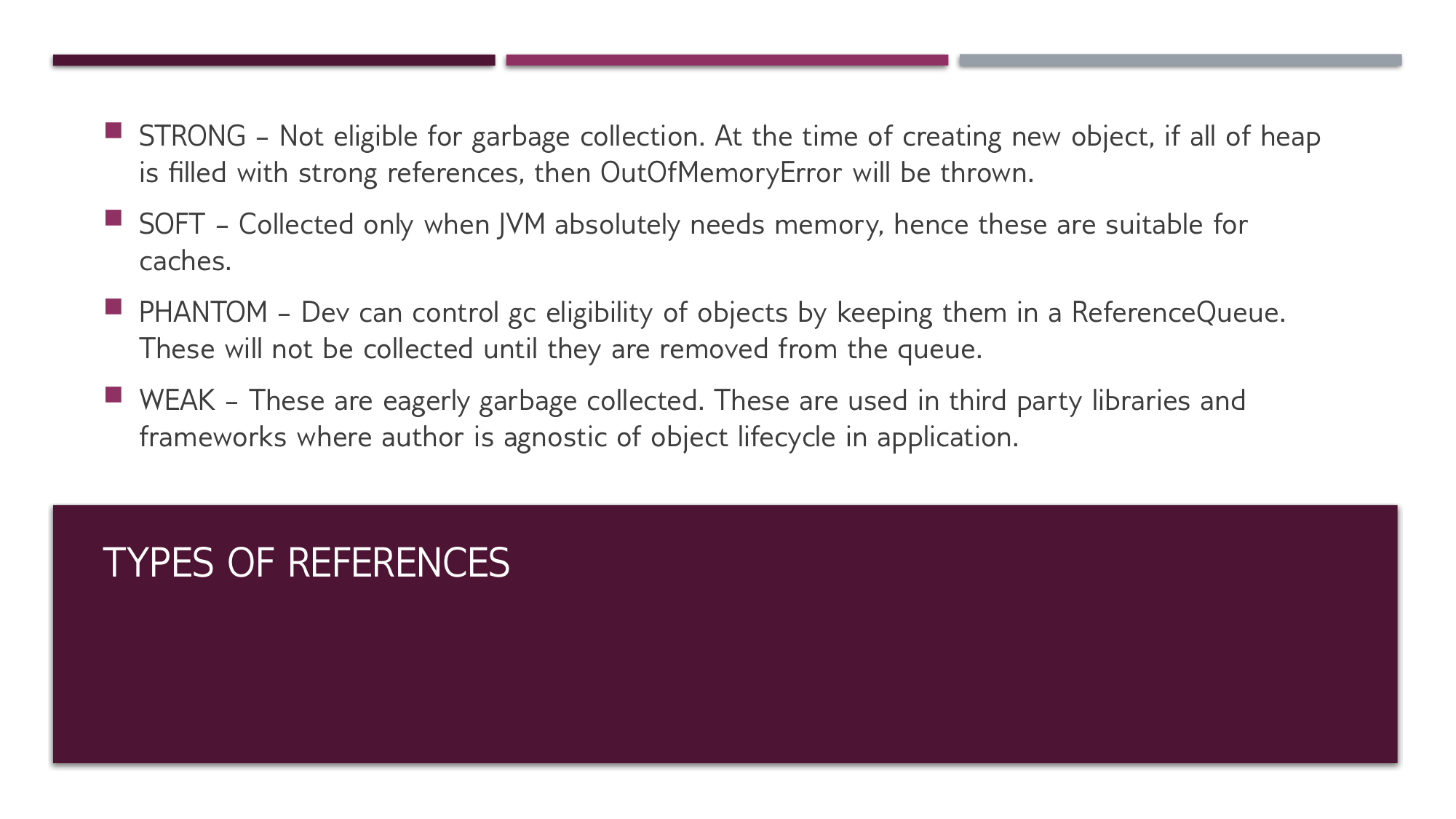

STRONG – Not eligible for garbage collection. At the time of creating new object, if all of heap is filled with strong references, then OutOfMemoryError will be thrown.
SOFT – Collected only when JVM absolutely needs memory, hence these are suitable for caches.
PHANTOM – Dev can control gc eligibility of objects by keeping them in a ReferenceQueue. These will not be collected until they are removed from the queue.
WEAK – These are eagerly garbage collected. These are used in third party libraries and frameworks where author is agnostic of object lifecycle in application.

# Types of references